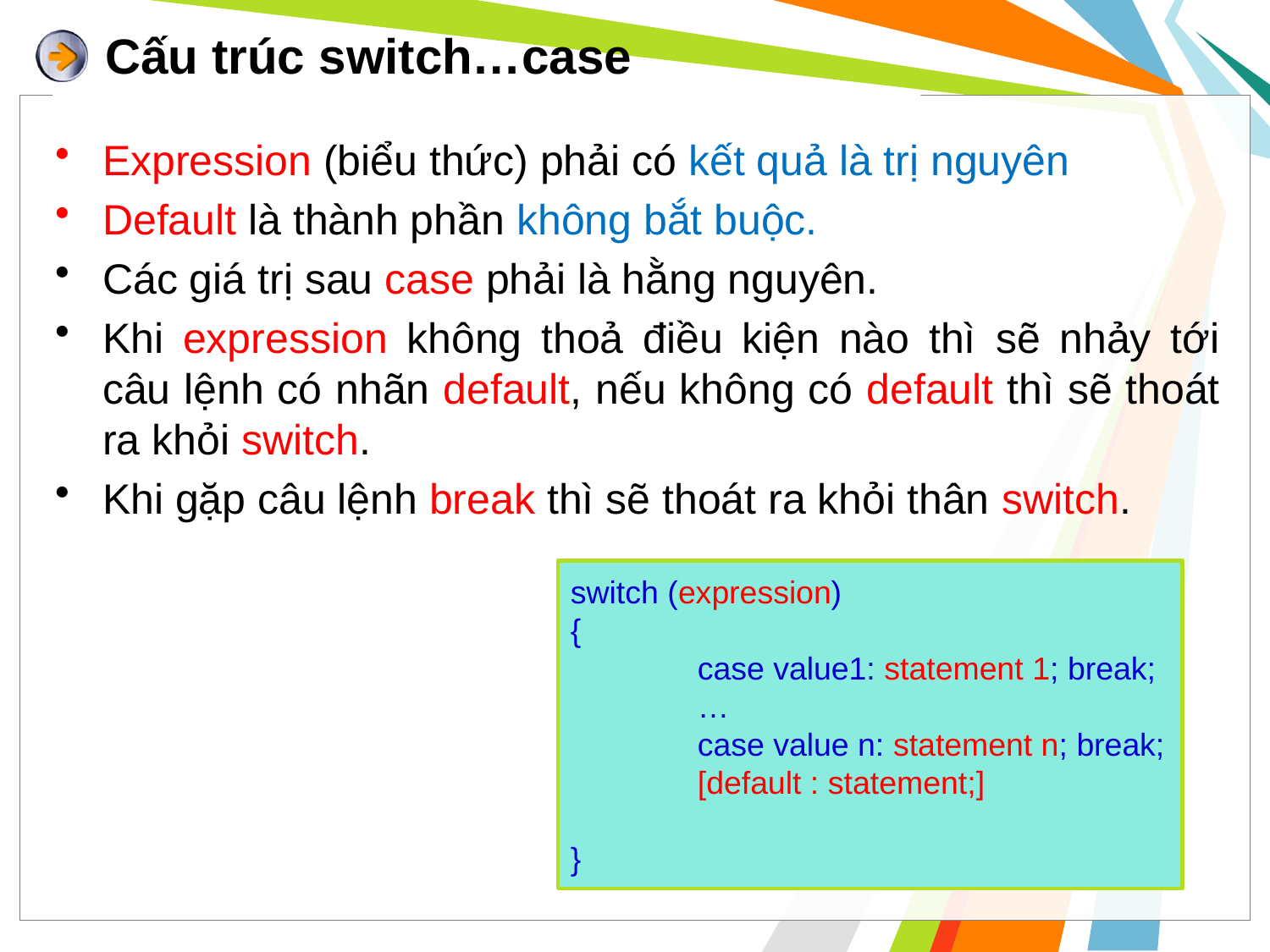

# Cấu trúc switch…case
Expression (biểu thức) phải có kết quả là trị nguyên
Default là thành phần không bắt buộc.
Các giá trị sau case phải là hằng nguyên.
Khi expression không thoả điều kiện nào thì sẽ nhảy tới câu lệnh có nhãn default, nếu không có default thì sẽ thoát ra khỏi switch.
Khi gặp câu lệnh break thì sẽ thoát ra khỏi thân switch.
switch (expression)
{
	case value1: statement 1; break;
	…
	case value n: statement n; break;
	[default : statement;]

}